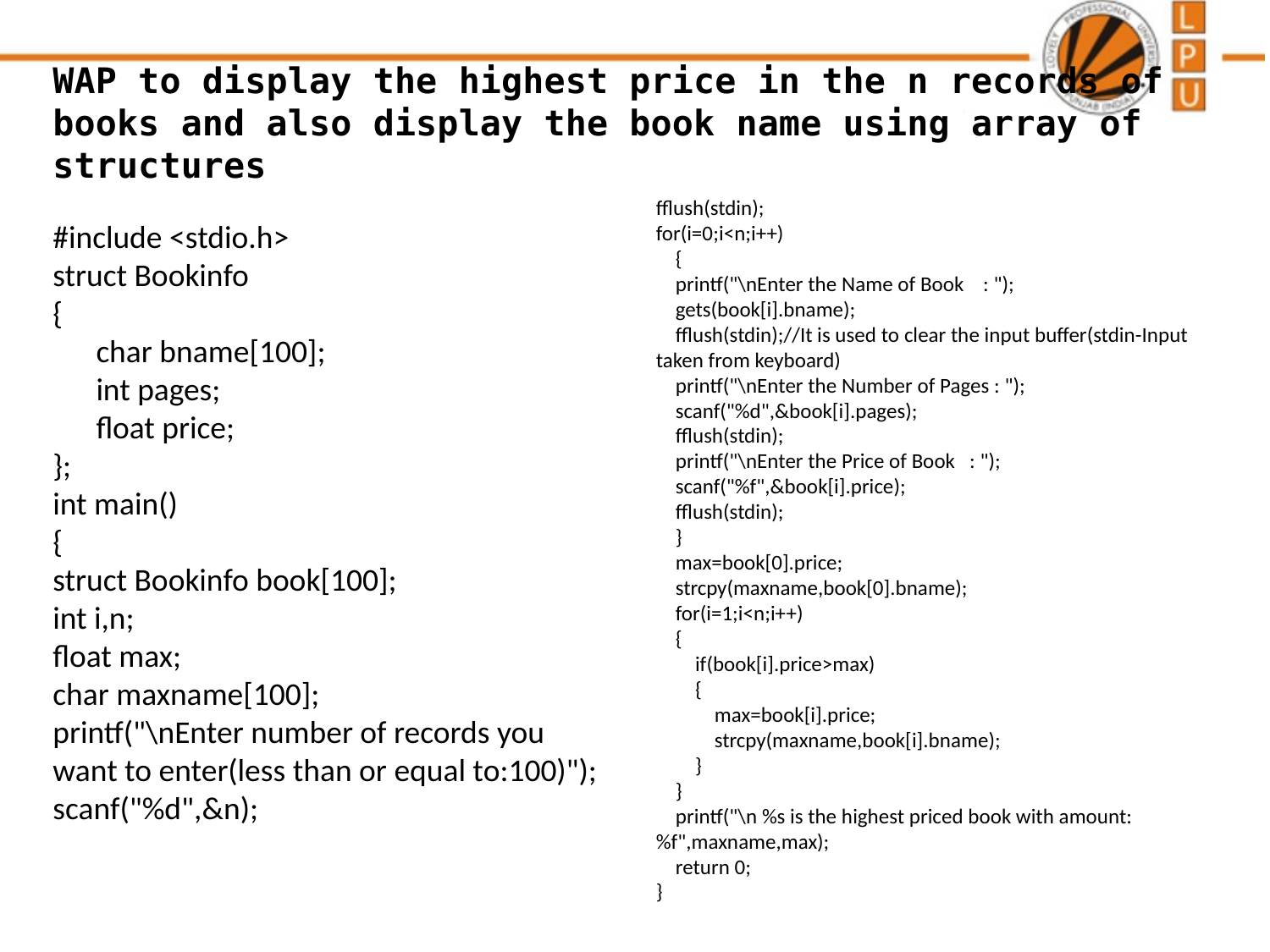

# WAP to display the highest price in the n records of books and also display the book name using array of structures
fflush(stdin);
for(i=0;i<n;i++)
    {
    printf("\nEnter the Name of Book    : ");
    gets(book[i].bname);
    fflush(stdin);//It is used to clear the input buffer(stdin-Input taken from keyboard)
    printf("\nEnter the Number of Pages : ");
    scanf("%d",&book[i].pages);
    fflush(stdin);
    printf("\nEnter the Price of Book   : ");
    scanf("%f",&book[i].price);
    fflush(stdin);
    }
    max=book[0].price;
    strcpy(maxname,book[0].bname);
    for(i=1;i<n;i++)
    {
        if(book[i].price>max)
        {
            max=book[i].price;
            strcpy(maxname,book[i].bname);
        }
    }
    printf("\n %s is the highest priced book with amount:%f",maxname,max);
    return 0;
}

#include <stdio.h>
struct Bookinfo
{
      char bname[100];
      int pages;
      float price;
};
int main()
{
struct Bookinfo book[100];
int i,n;
float max;
char maxname[100];
printf("\nEnter number of records you want to enter(less than or equal to:100)");
scanf("%d",&n);